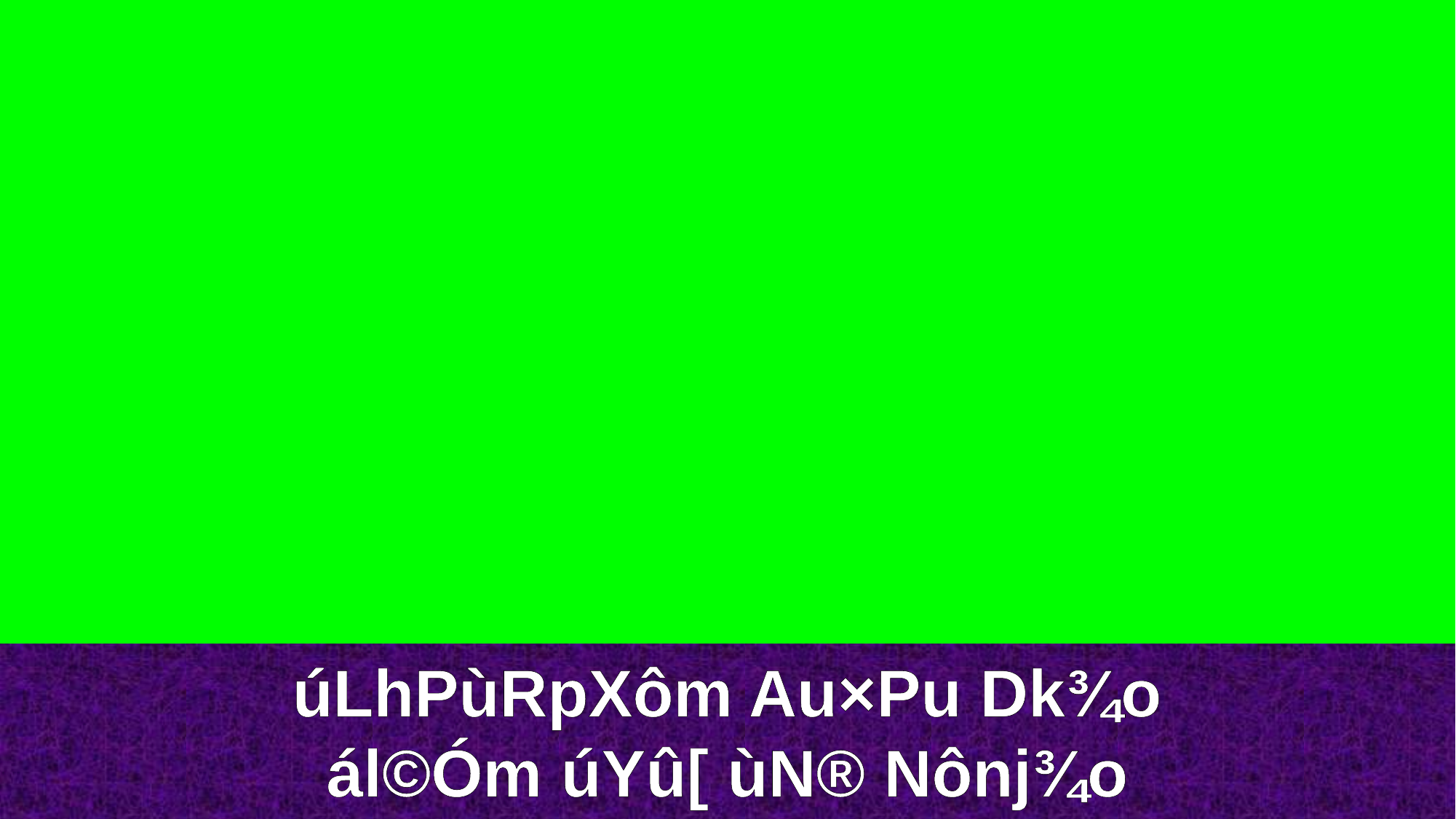

úLhPùRpXôm Au×Pu Dk¾o
ál©Óm úYû[ ùN® Nônj¾o